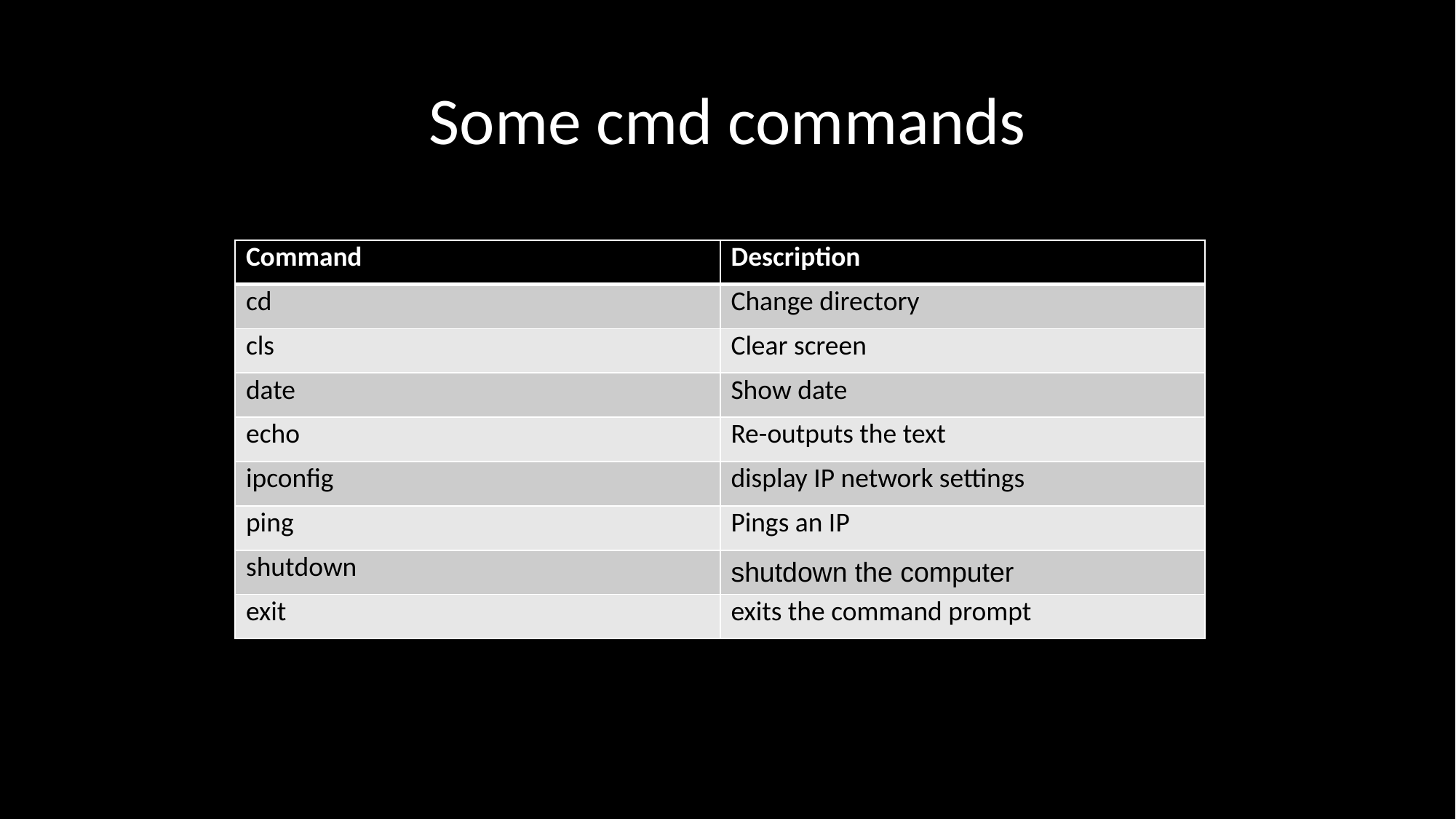

# Some cmd commands

| Command | Description |
| --- | --- |
| cd | Change directory |
| cls | Clear screen |
| date | Show date |
| echo | Re-outputs the text |
| ipconfig | display IP network settings |
| ping | Pings an IP |
| shutdown | shutdown the computer |
| exit | exits the command prompt |